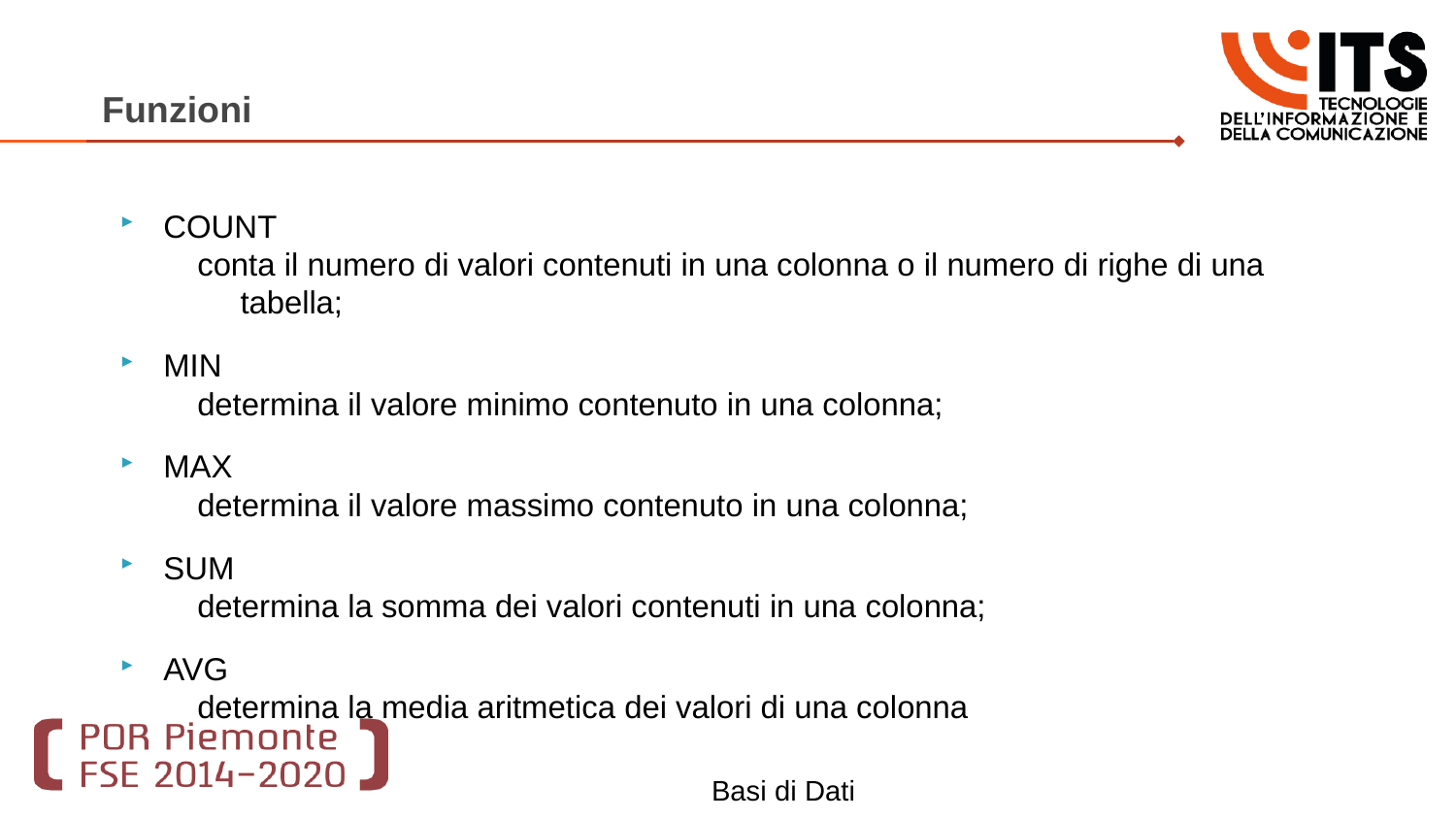

# Funzioni

COUNT
conta il numero di valori contenuti in una colonna o il numero di righe di una tabella;
MIN
determina il valore minimo contenuto in una colonna;
MAX
determina il valore massimo contenuto in una colonna;
SUM
determina la somma dei valori contenuti in una colonna;
AVG
determina la media aritmetica dei valori di una colonna

Basi di Dati